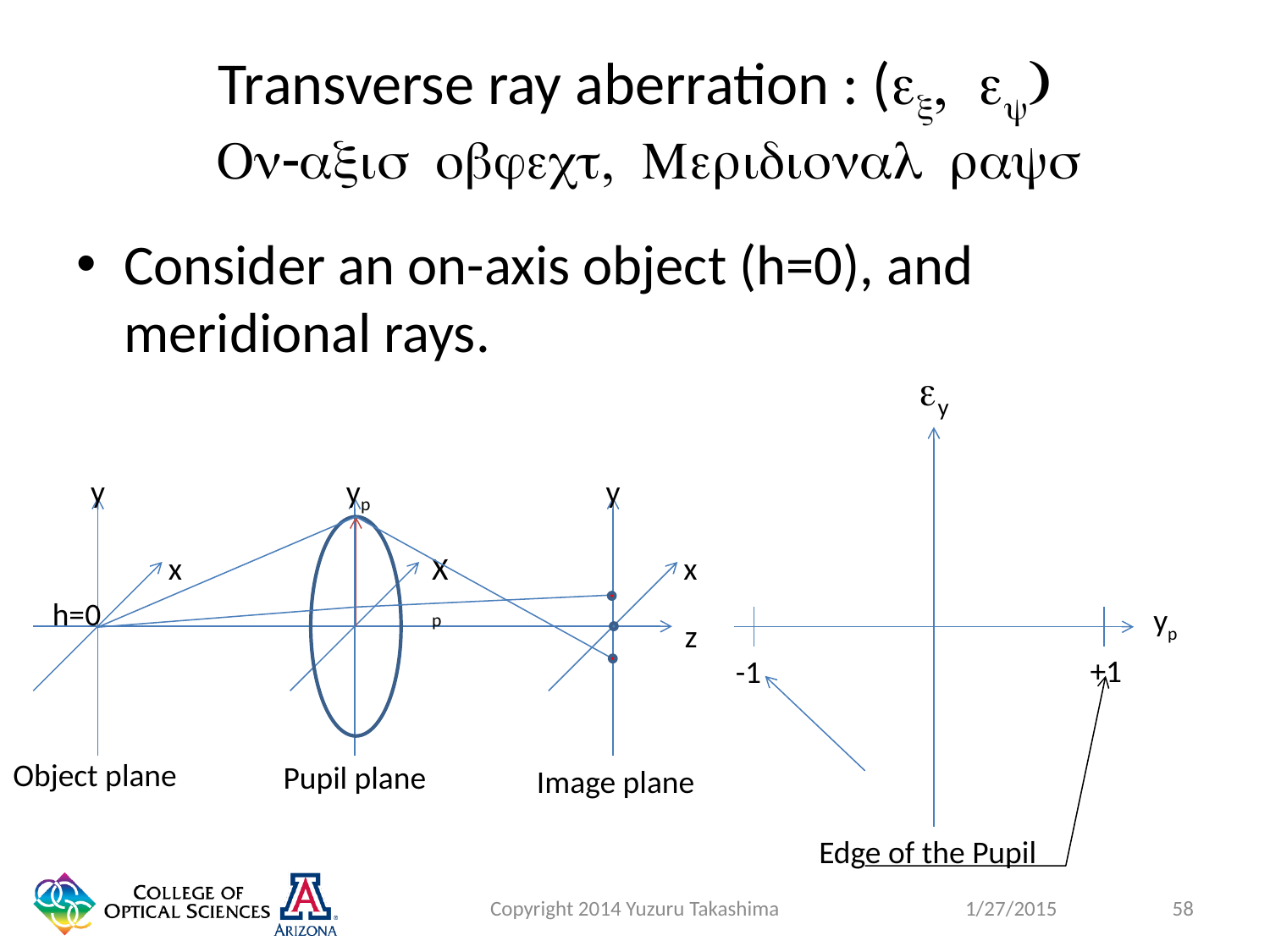

# Transverse ray aberration : (εx, εy) On-axis object, Meridional rays
Consider an on-axis object (h=0), and meridional rays.
εy
y
yp
y

x
Xp
x
h=0

z

Object plane
Pupil plane
Image plane
yp
+1
-1

Edge of the Pupil
Copyright 2014 Yuzuru Takashima
58
1/27/2015